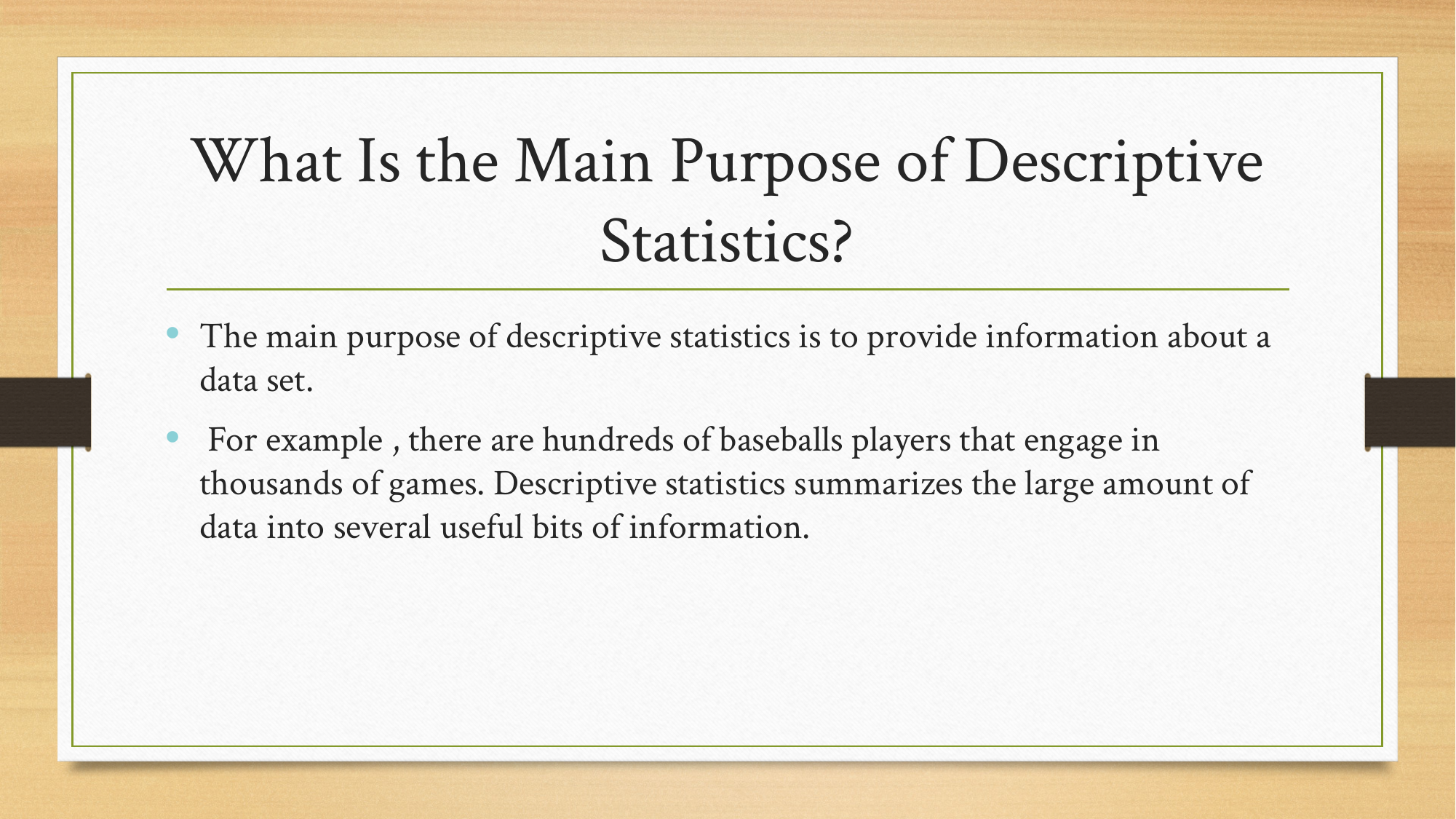

# What Is the Main Purpose of Descriptive Statistics?
The main purpose of descriptive statistics is to provide information about a data set.
 For example , there are hundreds of baseballs players that engage in thousands of games. Descriptive statistics summarizes the large amount of data into several useful bits of information.